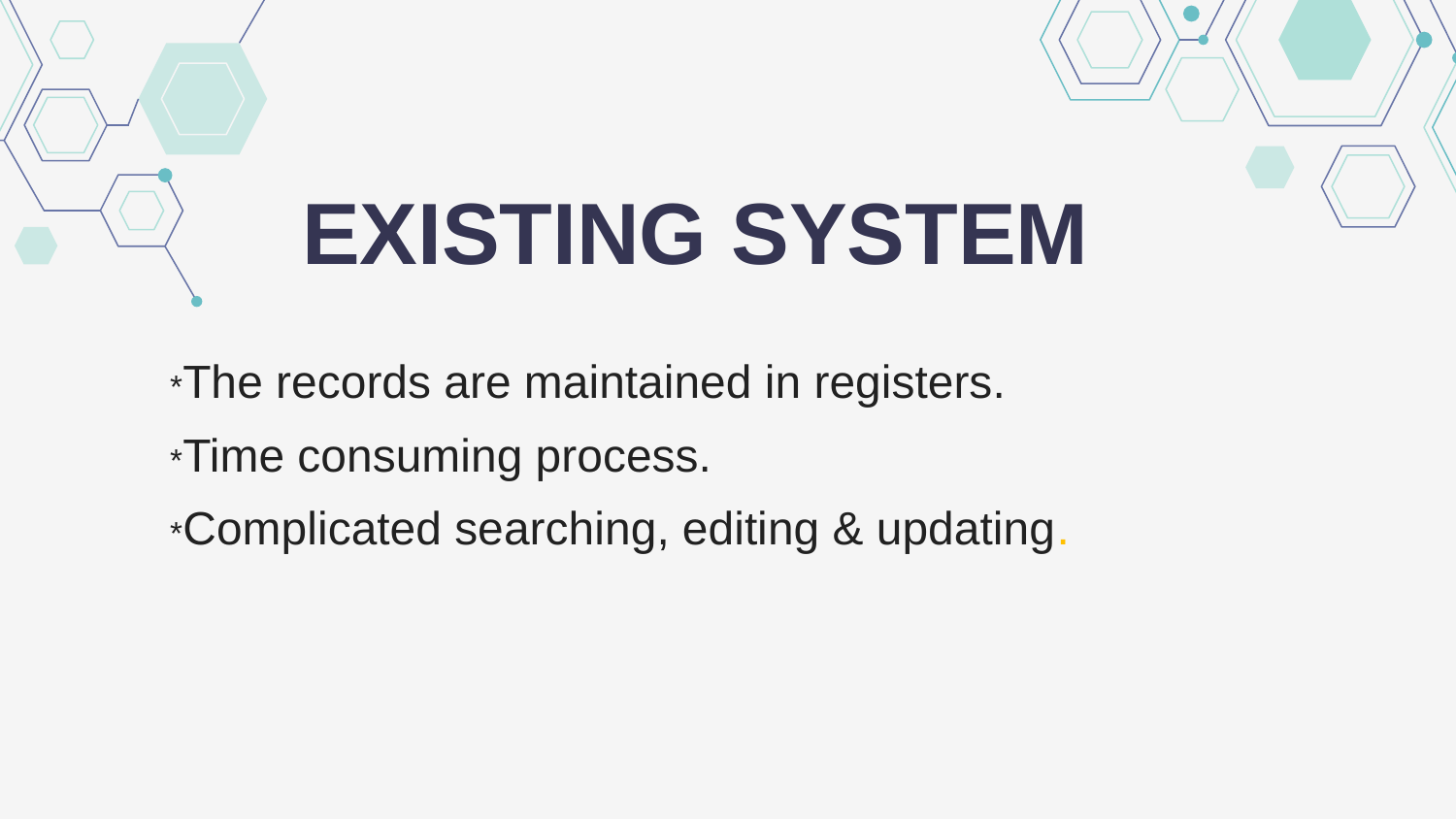

# EXISTING SYSTEM
*The records are maintained in registers.
*Time consuming process.
*Complicated searching, editing & updating.